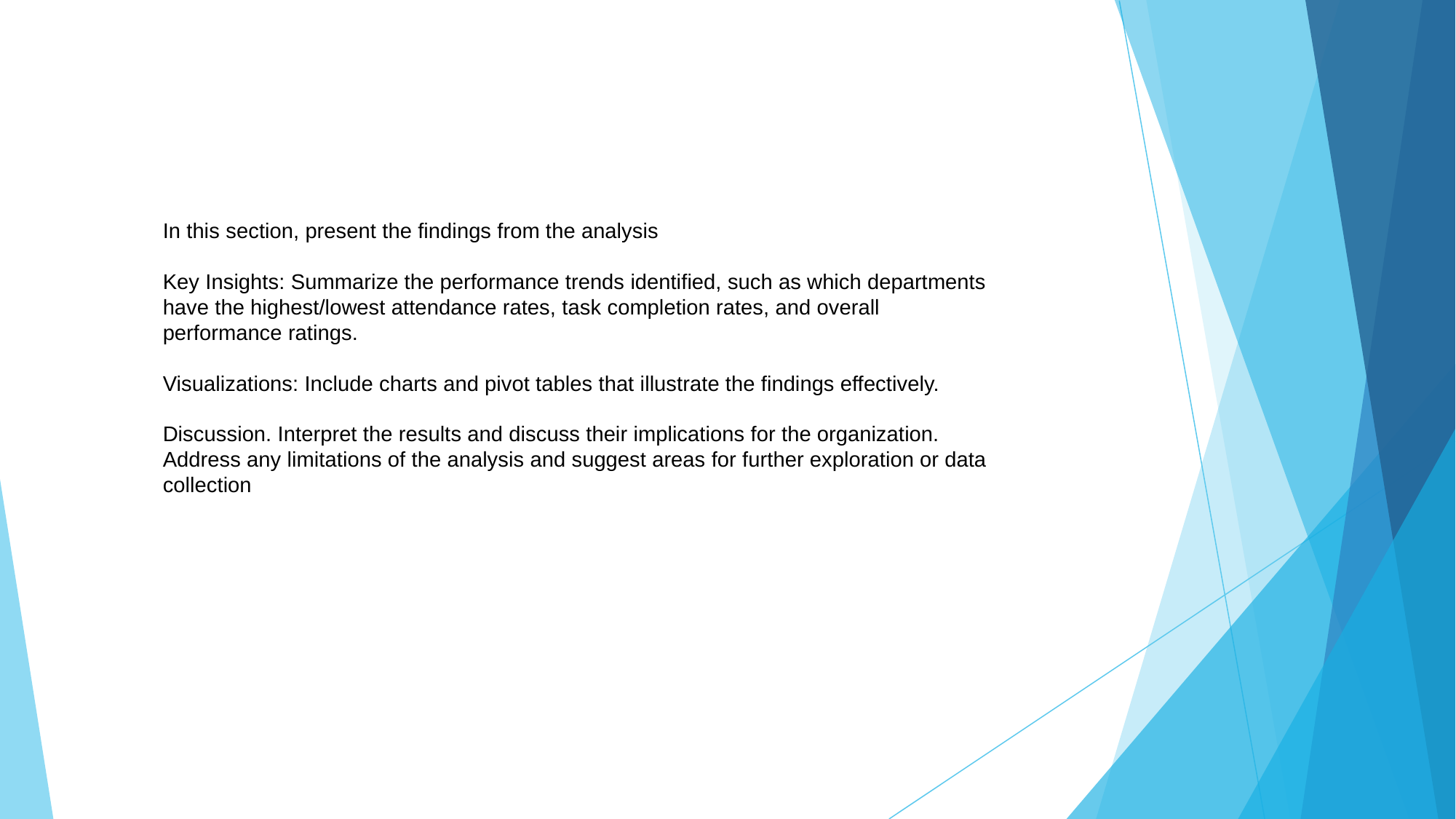

In this section, present the findings from the analysis

Key Insights: Summarize the performance trends identified, such as which departments have the highest/lowest attendance rates, task completion rates, and overall performance ratings.

Visualizations: Include charts and pivot tables that illustrate the findings effectively.

Discussion. Interpret the results and discuss their implications for the organization. Address any limitations of the analysis and suggest areas for further exploration or data collection